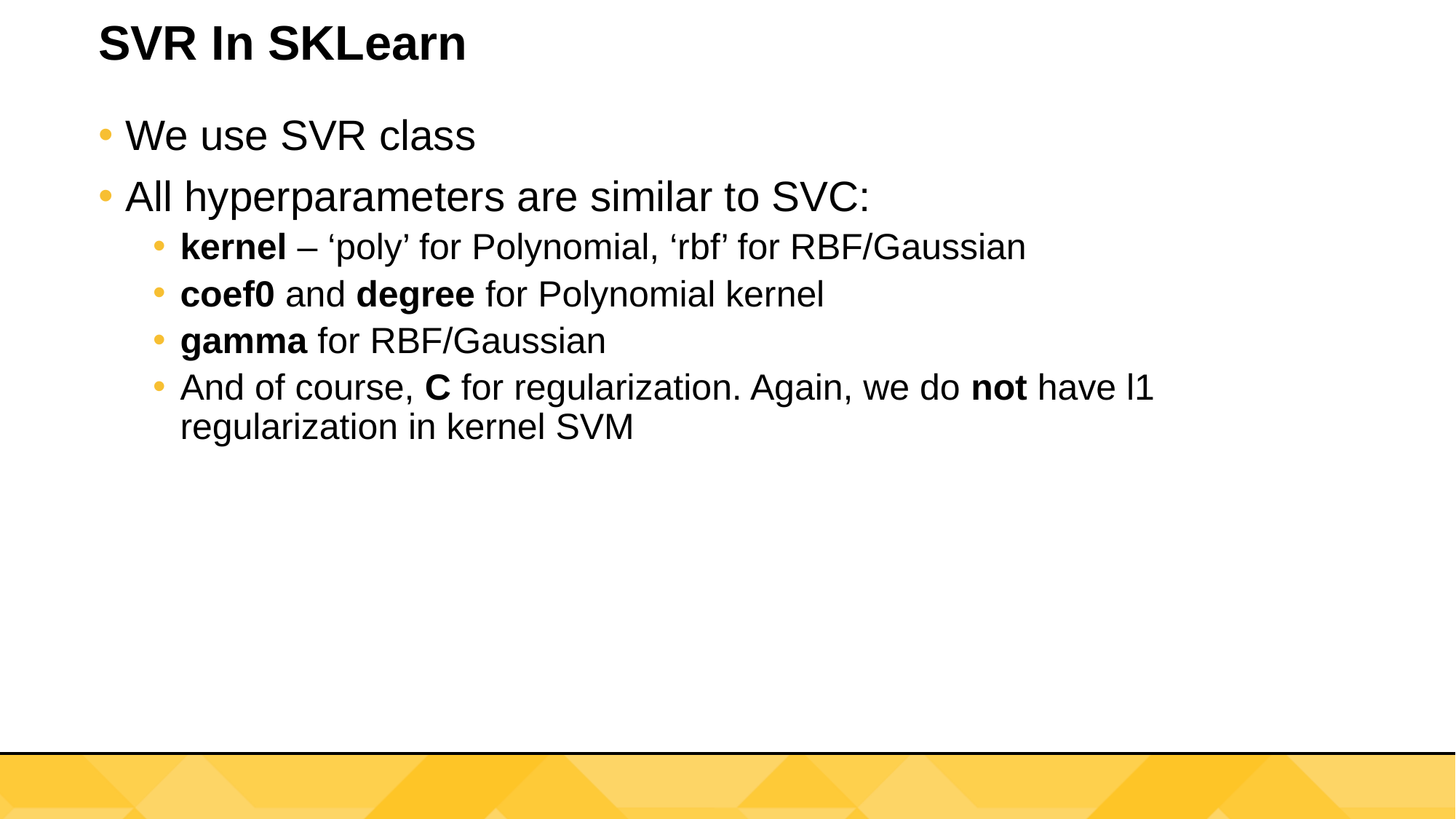

# SVR In SKLearn
We use SVR class
All hyperparameters are similar to SVC:
kernel – ‘poly’ for Polynomial, ‘rbf’ for RBF/Gaussian
coef0 and degree for Polynomial kernel
gamma for RBF/Gaussian
And of course, C for regularization. Again, we do not have l1 regularization in kernel SVM